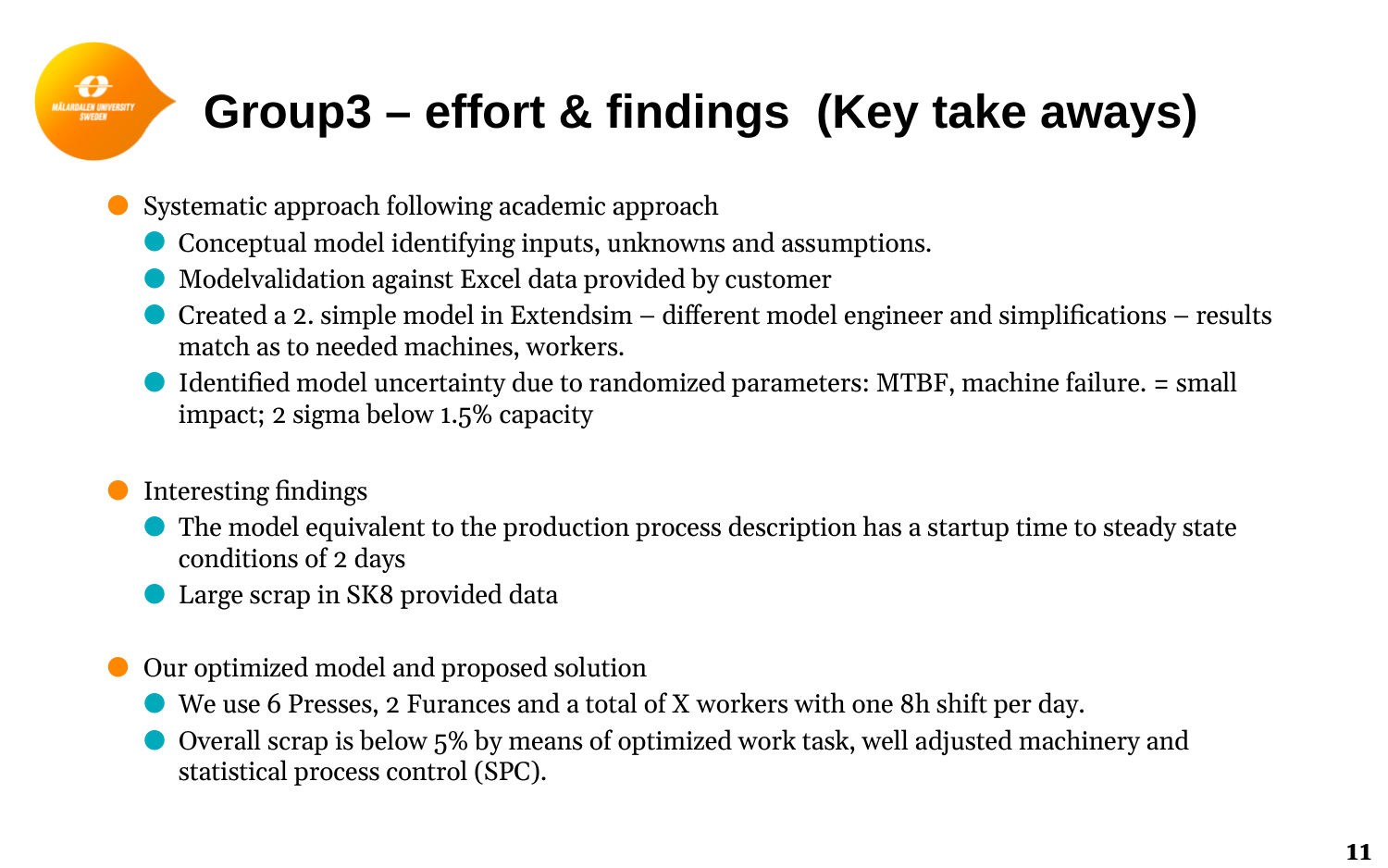

# Group3 – effort & findings  (Key take aways)
Systematic approach following academic approach
Conceptual model identifying inputs, unknowns and assumptions.
Modelvalidation against Excel data provided by customer
Created a 2. simple model in Extendsim – different model engineer and simplifications – results match as to needed machines, workers.
Identified model uncertainty due to randomized parameters: MTBF, machine failure. = small  impact; 2 sigma below 1.5% capacity

Interesting findings
The model equivalent to the production process description has a startup time to steady state conditions of 2 days
Large scrap in SK8 provided data

Our optimized model and proposed solution
We use 6 Presses, 2 Furances and a total of X workers with one 8h shift per day.
Overall scrap is below 5% by means of optimized work task, well adjusted machinery and statistical process control (SPC).

11